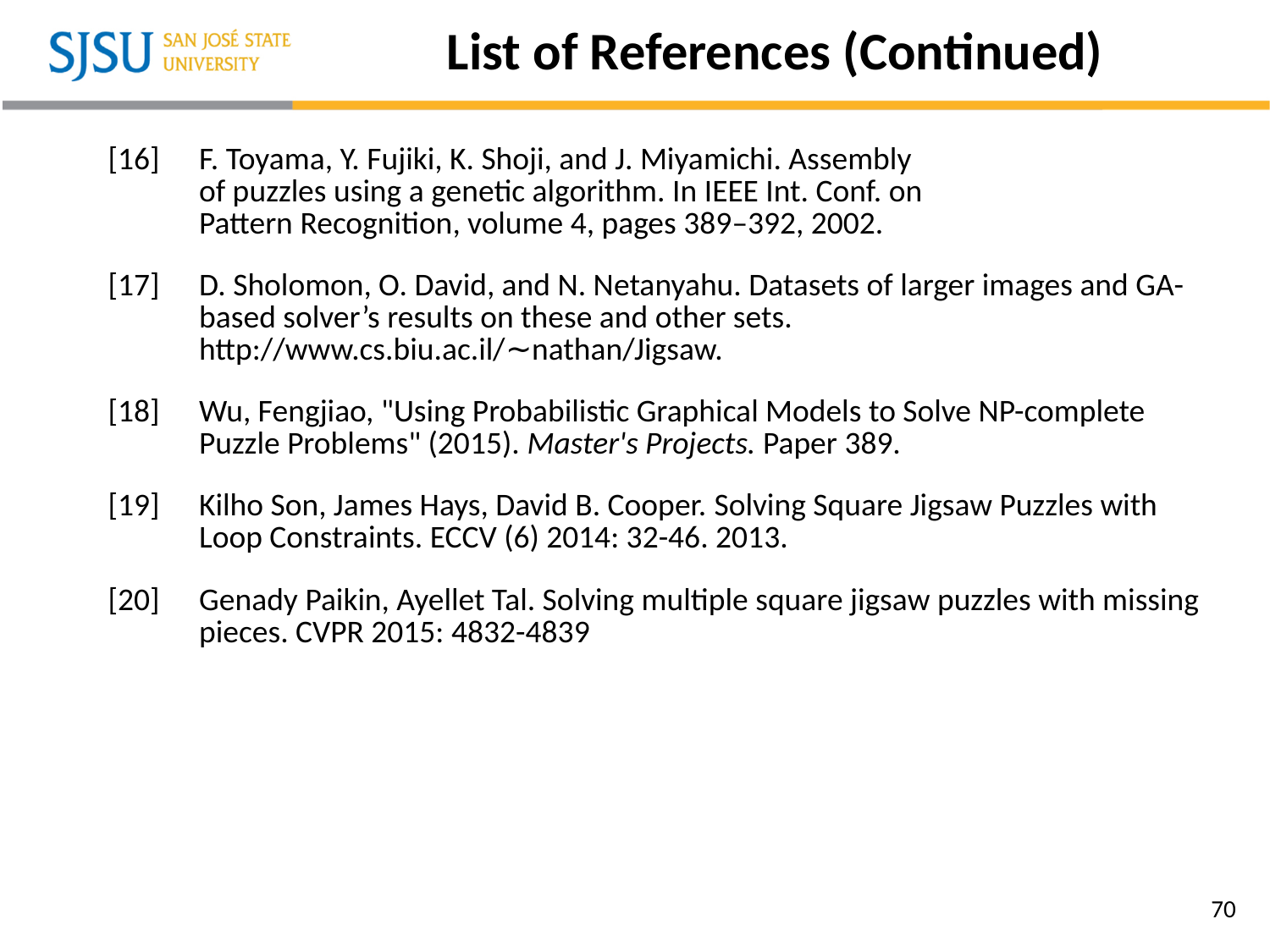

# List of References (Continued)
| [16] | F. Toyama, Y. Fujiki, K. Shoji, and J. Miyamichi. Assembly of puzzles using a genetic algorithm. In IEEE Int. Conf. on Pattern Recognition, volume 4, pages 389–392, 2002. |
| --- | --- |
| [17] | D. Sholomon, O. David, and N. Netanyahu. Datasets of larger images and GA-based solver’s results on these and other sets. http://www.cs.biu.ac.il/∼nathan/Jigsaw. |
| [18] | Wu, Fengjiao, "Using Probabilistic Graphical Models to Solve NP-complete Puzzle Problems" (2015). Master's Projects. Paper 389. |
| [19] | Kilho Son, James Hays, David B. Cooper. Solving Square Jigsaw Puzzles with Loop Constraints. ECCV (6) 2014: 32-46. 2013. |
| [20] | Genady Paikin, Ayellet Tal. Solving multiple square jigsaw puzzles with missing pieces. CVPR 2015: 4832-4839 |
70